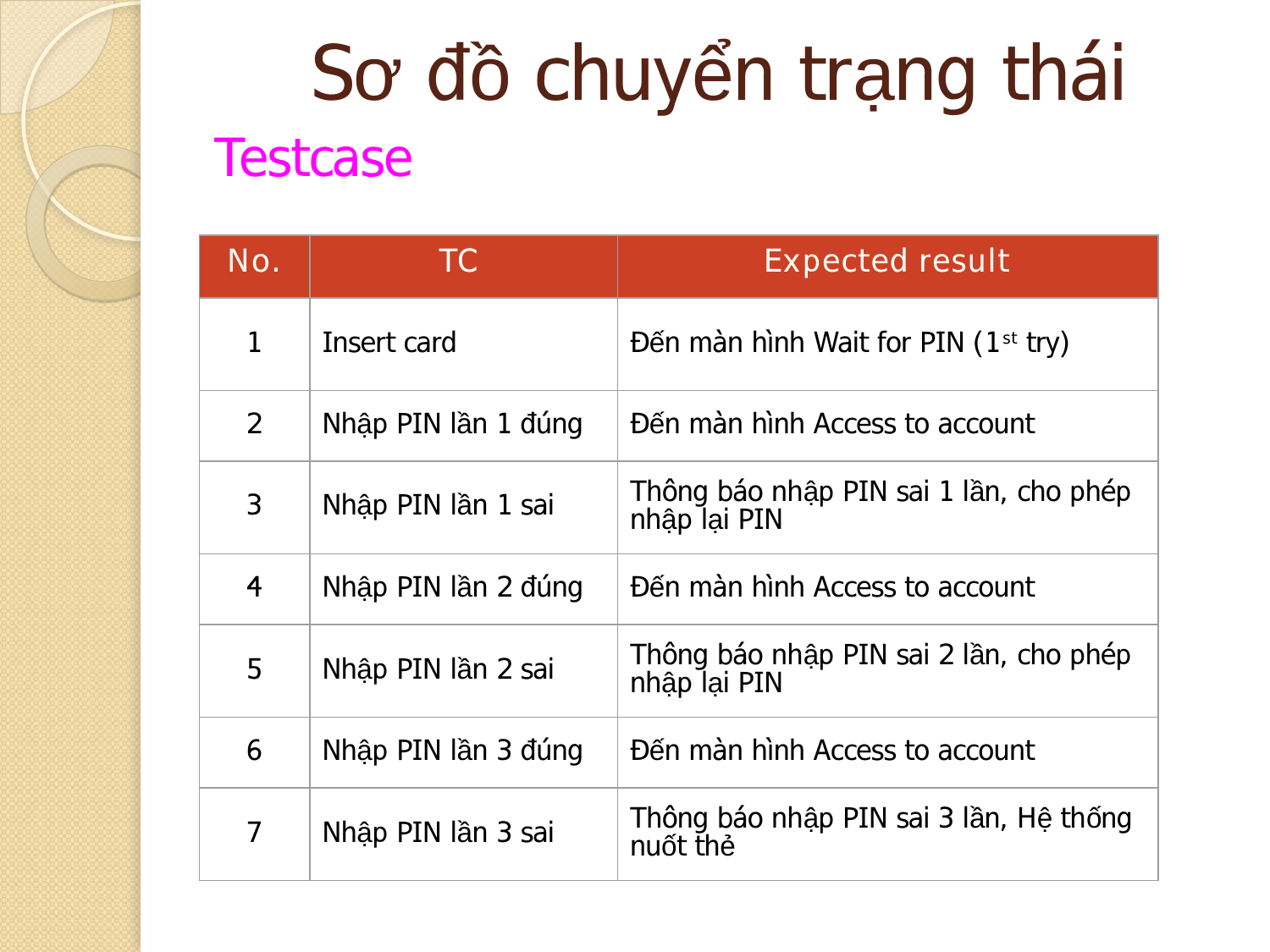

# Sơ đồ chuyển trạng thái

Testcase

| No. | TC | Expected result |
| --- | --- | --- |
| 1 | Insert card | Đến màn hình Wait for PIN (1st try) |
| 2 | Nhập PIN lần 1 đúng | Đến màn hình Access to account |
| 3 | Nhập PIN lần 1 sai | Thông báo nhập PIN sai 1 lần, cho phép nhập lại PIN |
| 4 | Nhập PIN lần 2 đúng | Đến màn hình Access to account |
| 5 | Nhập PIN lần 2 sai | Thông báo nhập PIN sai 2 lần, cho phép nhập lại PIN |
| 6 | Nhập PIN lần 3 đúng | Đến màn hình Access to account |
| 7 | Nhập PIN lần 3 sai | Thông báo nhập PIN sai 3 lần, Hệ thống nuốt thẻ |